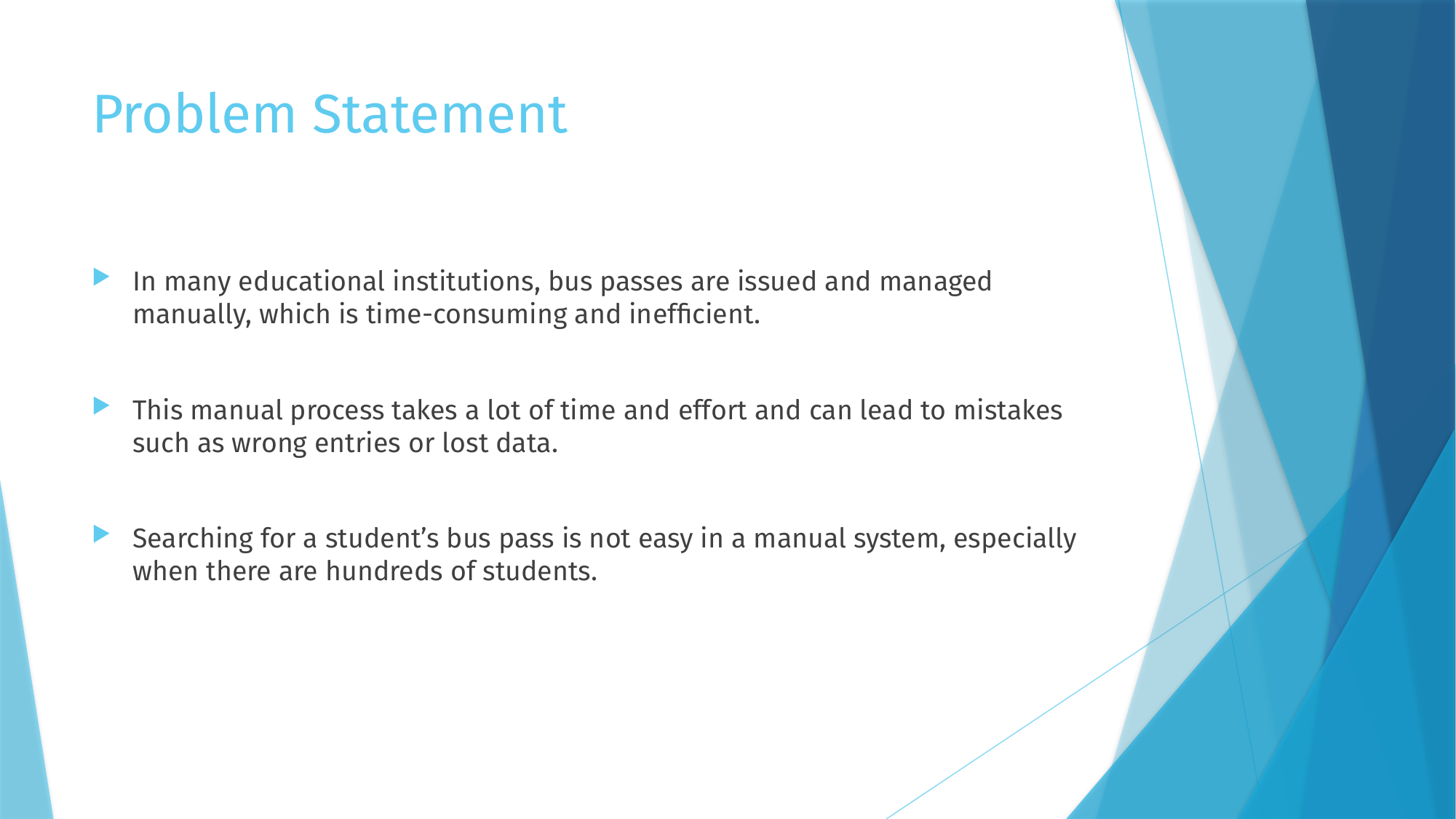

# Problem Statement
In many educational institutions, bus passes are issued and managed manually, which is time-consuming and inefficient.

This manual process takes a lot of time and effort and can lead to mistakes such as wrong entries or lost data.

Searching for a student’s bus pass is not easy in a manual system, especially when there are hundreds of students.